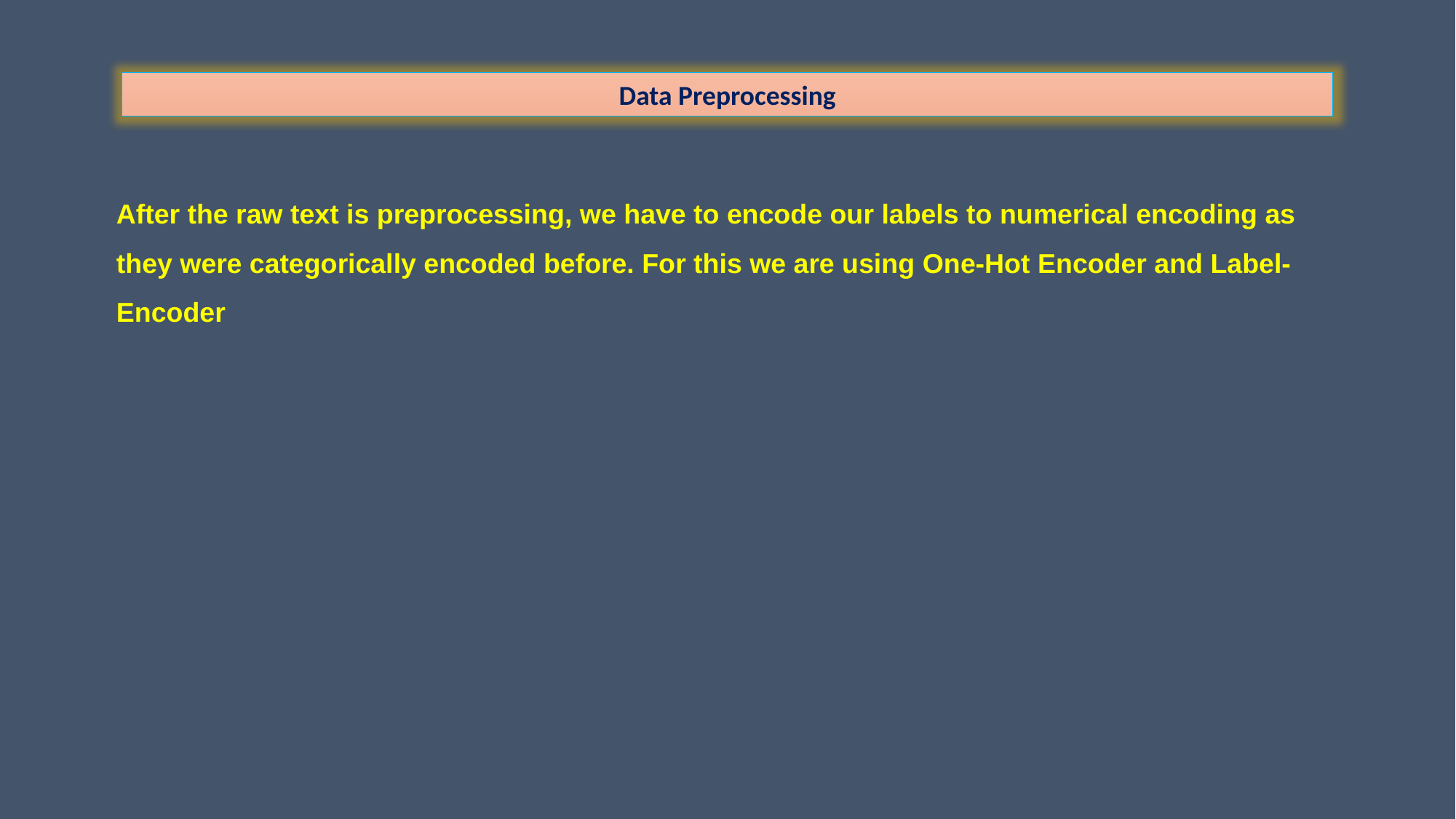

Data Preprocessing
After the raw text is preprocessing, we have to encode our labels to numerical encoding as they were categorically encoded before. For this we are using One-Hot Encoder and Label-Encoder